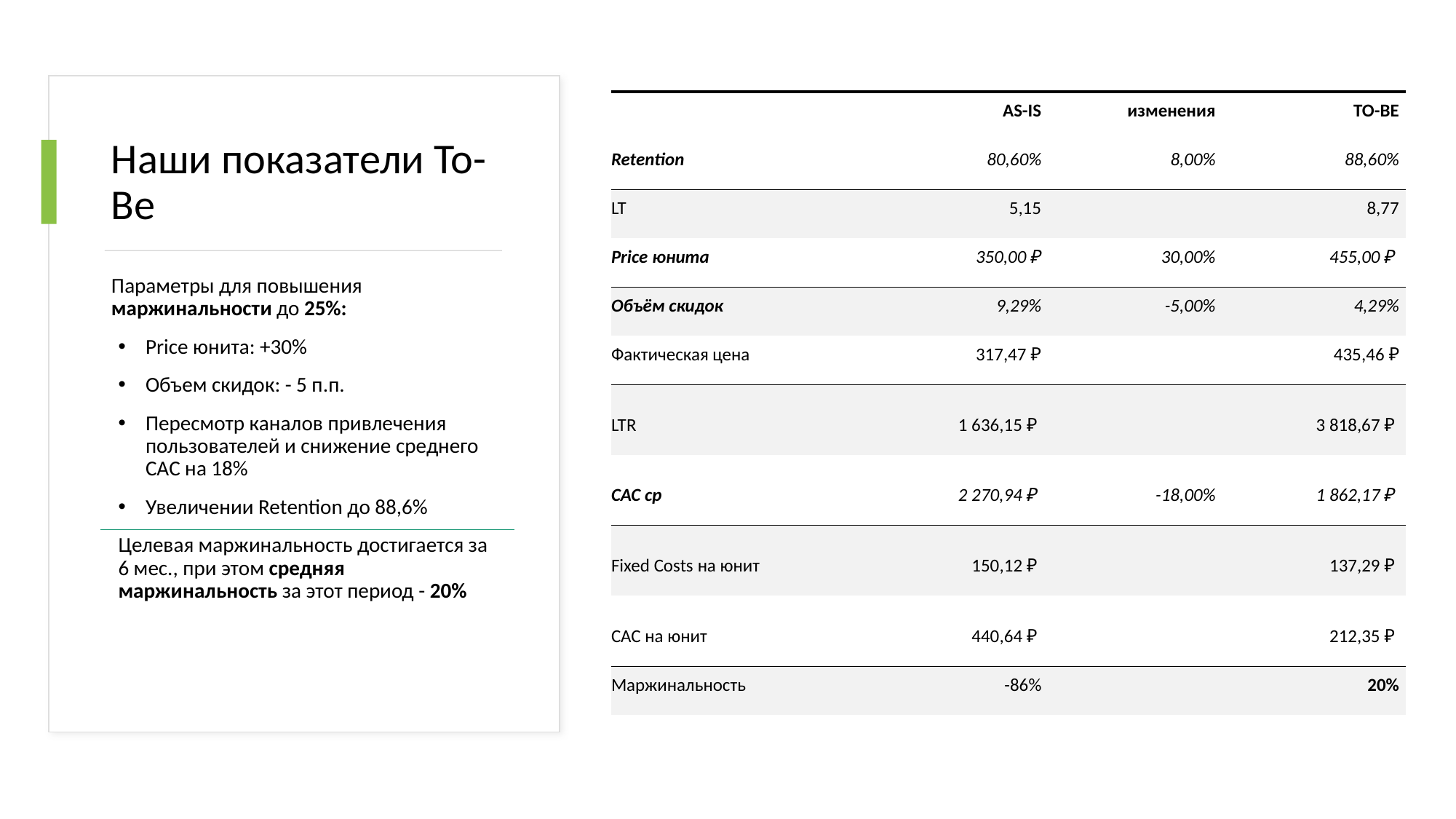

|  | AS-IS | изменения | TO-BE |
| --- | --- | --- | --- |
| Retention | 80,60% | 8,00% | 88,60% |
| LT | 5,15 |  | 8,77 |
| Price юнита | 350,00 ₽ | 30,00% | 455,00 ₽ |
| Объём скидок | 9,29% | -5,00% | 4,29% |
| Фактическая цена | 317,47 ₽ |  | 435,46 ₽ |
| LTR | 1 636,15 ₽ |  | 3 818,67 ₽ |
| CAC ср | 2 270,94 ₽ | -18,00% | 1 862,17 ₽ |
| Fixed Costs на юнит | 150,12 ₽ |  | 137,29 ₽ |
| CAC на юнит | 440,64 ₽ |  | 212,35 ₽ |
| Маржинальность | -86% |  | 20% |
# Наши показатели To-Be

Параметры для повышения маржинальности до 25%:
Price юнита: +30%
Объем скидок: - 5 п.п.
Пересмотр каналов привлечения пользователей и снижение среднего CAC на 18%
Увеличении Retention до 88,6%
Целевая маржинальность достигается за 6 мес., при этом средняя маржинальность за этот период - 20%